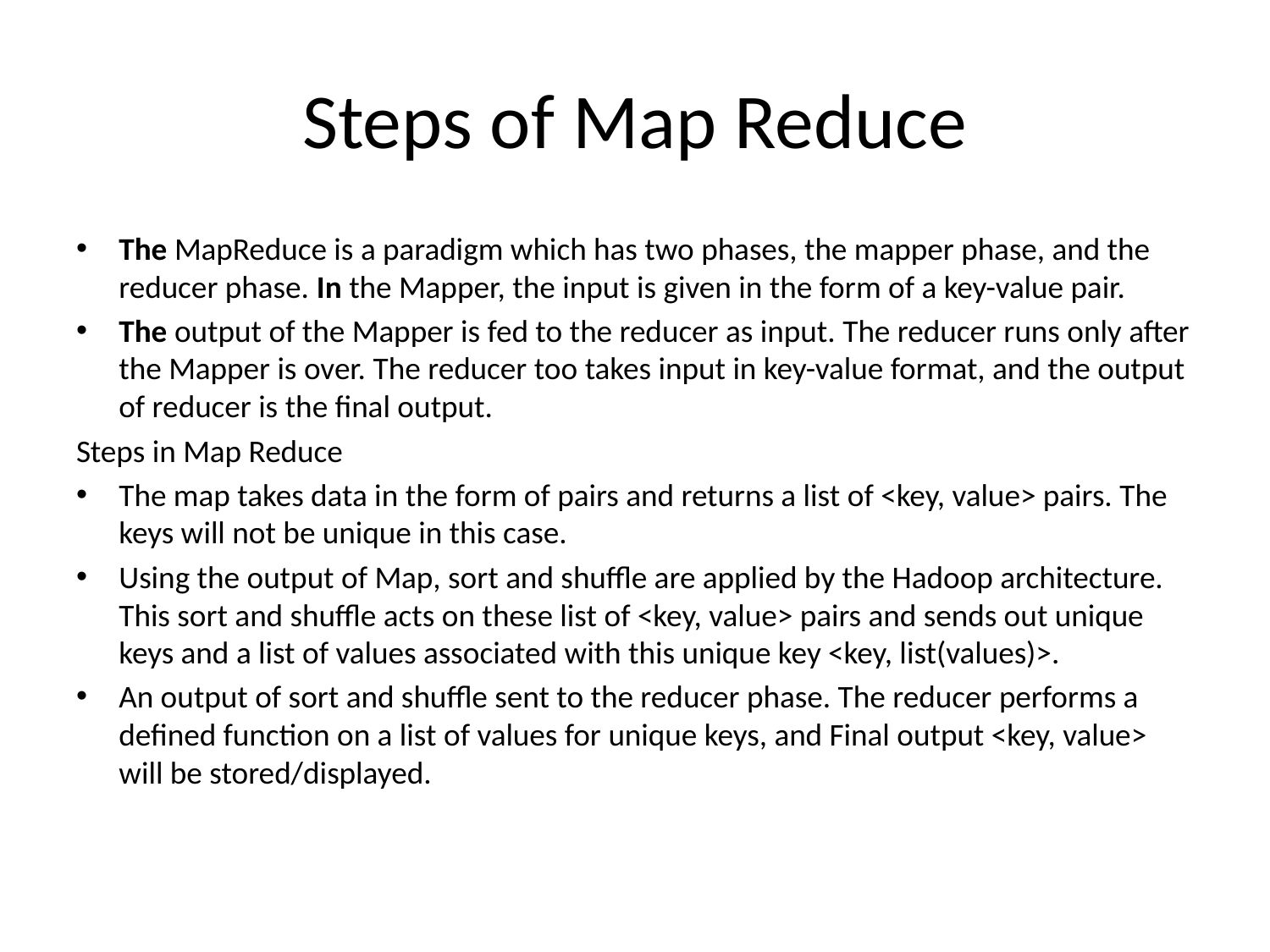

# Steps of Map Reduce
The MapReduce is a paradigm which has two phases, the mapper phase, and the reducer phase. In the Mapper, the input is given in the form of a key-value pair.
The output of the Mapper is fed to the reducer as input. The reducer runs only after the Mapper is over. The reducer too takes input in key-value format, and the output of reducer is the final output.
Steps in Map Reduce
The map takes data in the form of pairs and returns a list of <key, value> pairs. The keys will not be unique in this case.
Using the output of Map, sort and shuffle are applied by the Hadoop architecture. This sort and shuffle acts on these list of <key, value> pairs and sends out unique keys and a list of values associated with this unique key <key, list(values)>.
An output of sort and shuffle sent to the reducer phase. The reducer performs a defined function on a list of values for unique keys, and Final output <key, value> will be stored/displayed.